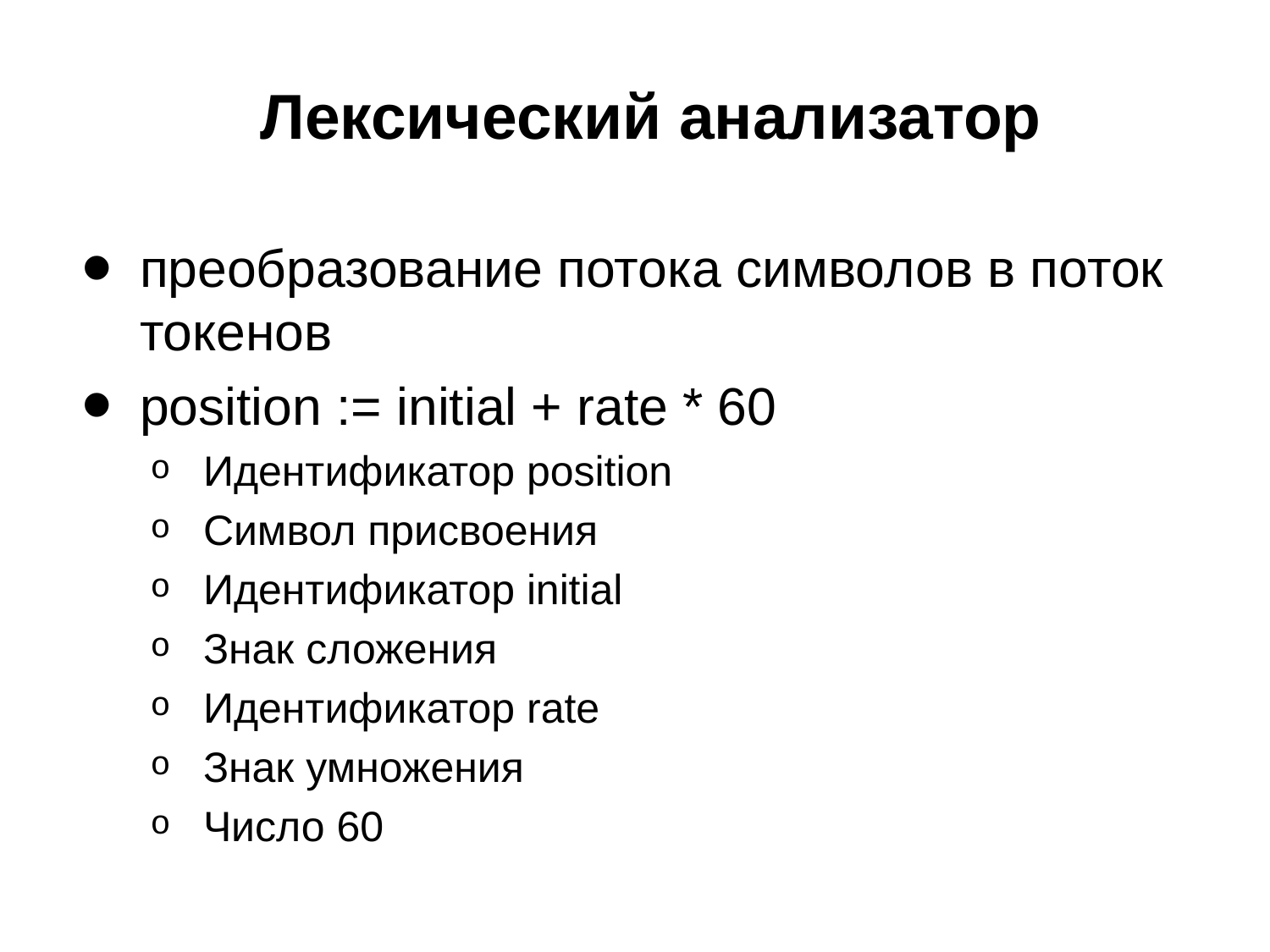

# Лексический анализатор
преобразование потока символов в поток токенов
position := initial + rate * 60
Идентификатор position
Символ присвоения
Идентификатор initial
Знак сложения
Идентификатор rate
Знак умножения
Число 60